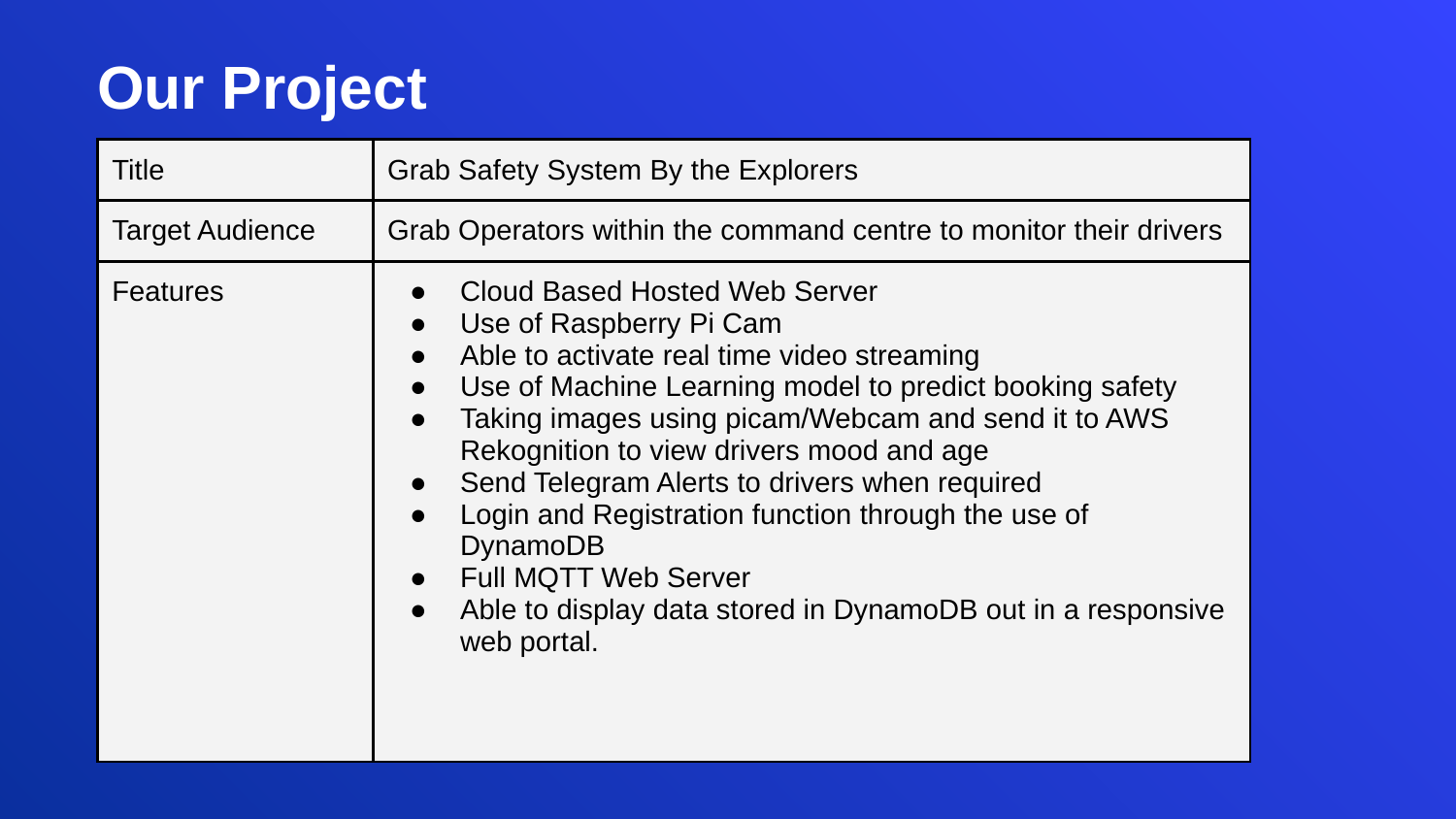

Our Project
| Title | Grab Safety System By the Explorers |
| --- | --- |
| Target Audience | Grab Operators within the command centre to monitor their drivers |
| Features | Cloud Based Hosted Web Server Use of Raspberry Pi Cam Able to activate real time video streaming Use of Machine Learning model to predict booking safety Taking images using picam/Webcam and send it to AWS Rekognition to view drivers mood and age Send Telegram Alerts to drivers when required Login and Registration function through the use of DynamoDB Full MQTT Web Server Able to display data stored in DynamoDB out in a responsive web portal. |